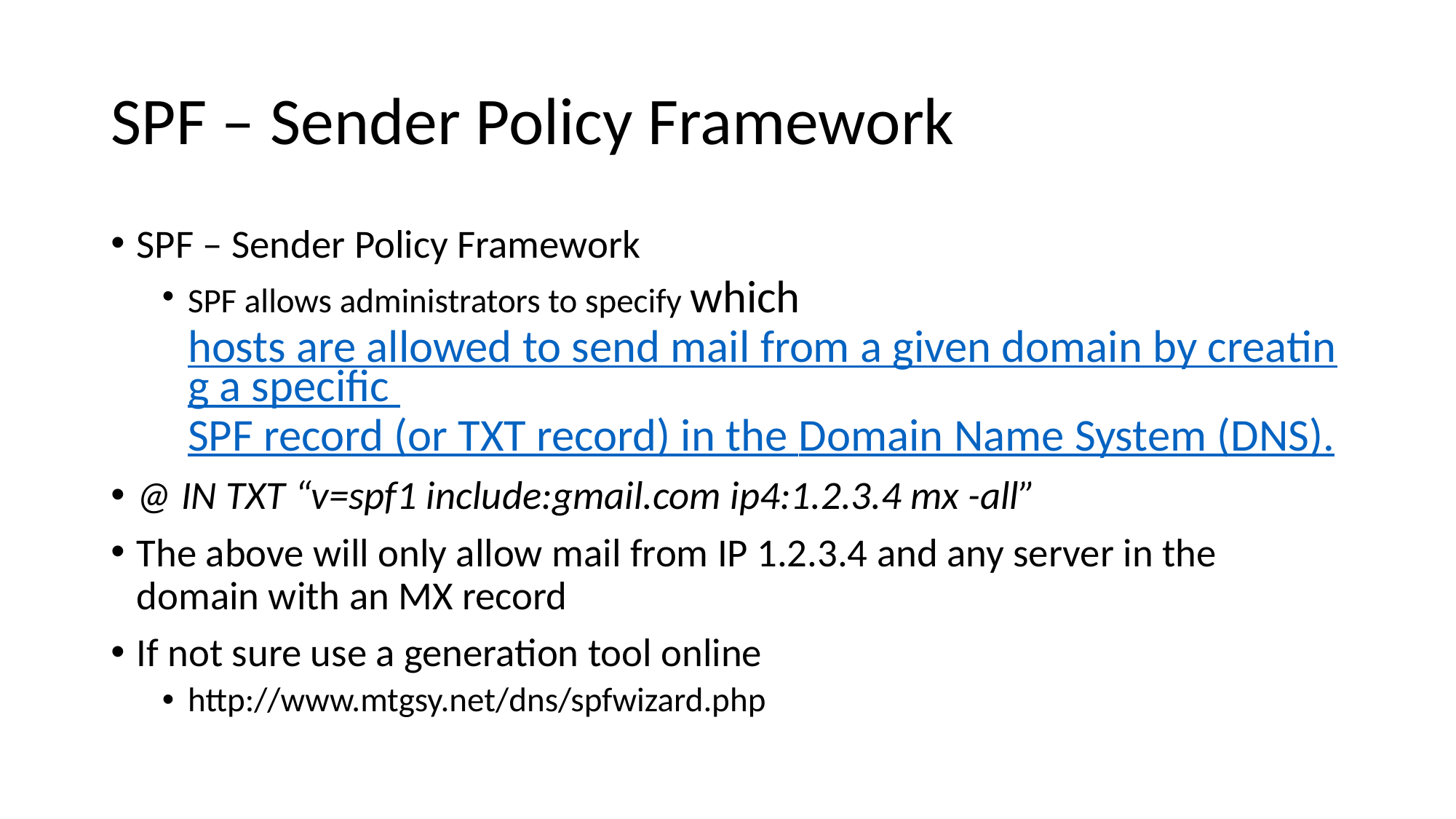

# SPF – Sender Policy Framework
SPF – Sender Policy Framework
SPF allows administrators to specify whichhosts are allowed to send mail from a given domain by creating a specific SPF record (or TXT record) in the Domain Name System (DNS).
@ IN TXT “v=spf1 include:gmail.com ip4:1.2.3.4 mx -all”
The above will only allow mail from IP 1.2.3.4 and any server in the domain with an MX record
If not sure use a generation tool online
http://www.mtgsy.net/dns/spfwizard.php